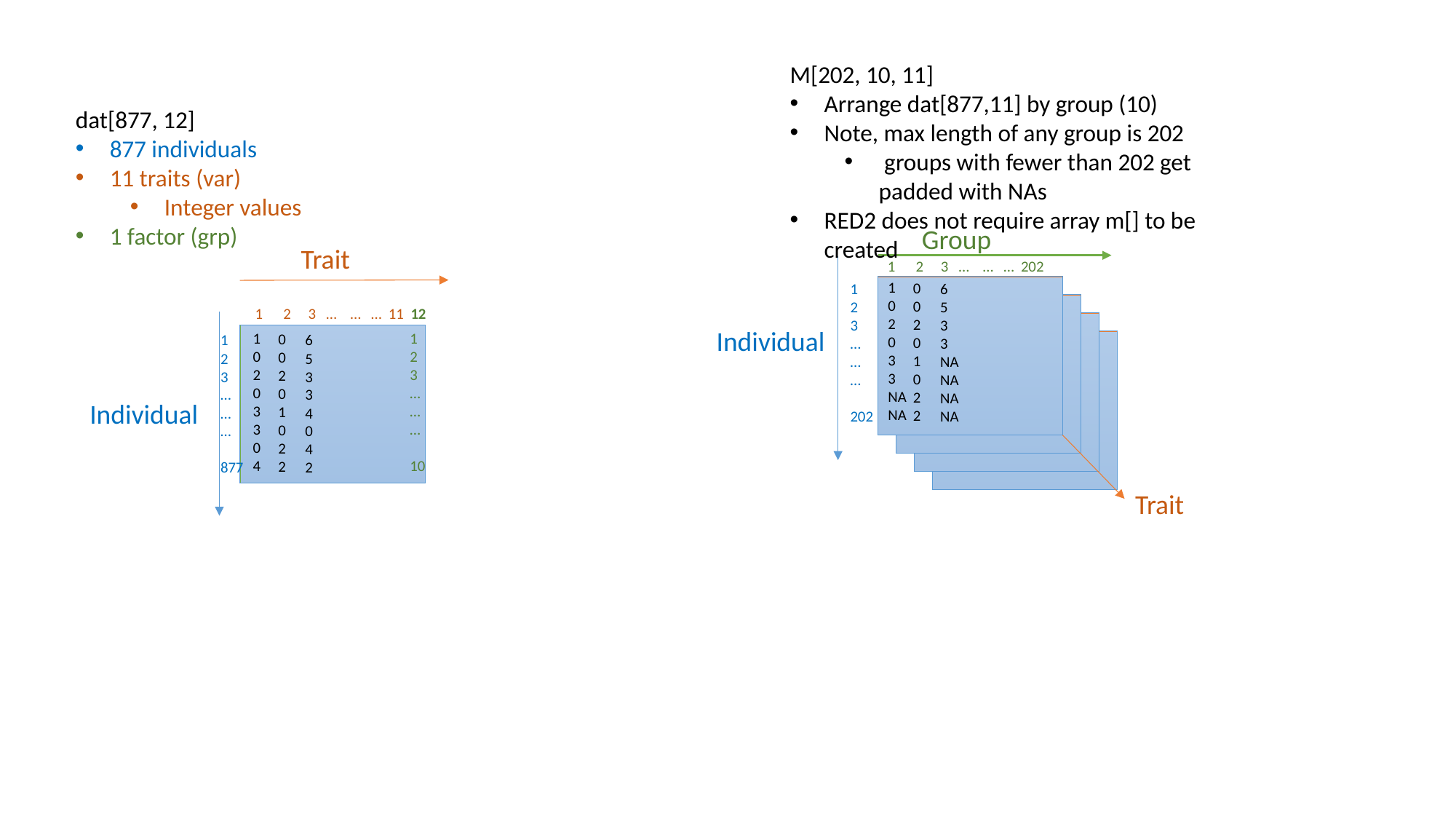

M[202, 10, 11]
Arrange dat[877,11] by group (10)
Note, max length of any group is 202
 groups with fewer than 202 get padded with NAs
RED2 does not require array m[] to be created
dat[877, 12]
877 individuals
11 traits (var)
Integer values
1 factor (grp)

Group
Trait
1      2     3   …    …   …  202
1
0
2
0
3
3
NA
NA
0
0
2
0
1
0
2
2
6
5
3
3
NA
NA
NA
NA
1
2
3
…
…
…

202

1      2     3   …    …   …  11  12
Individual
1
0
2
0
3
3
0
4
1
2
3
…
…
…

10
0
0
2
0
1
0
2
2

1
2
3
…
…
…

877
6
5
3
3
4
0
4
2
Individual
Trait